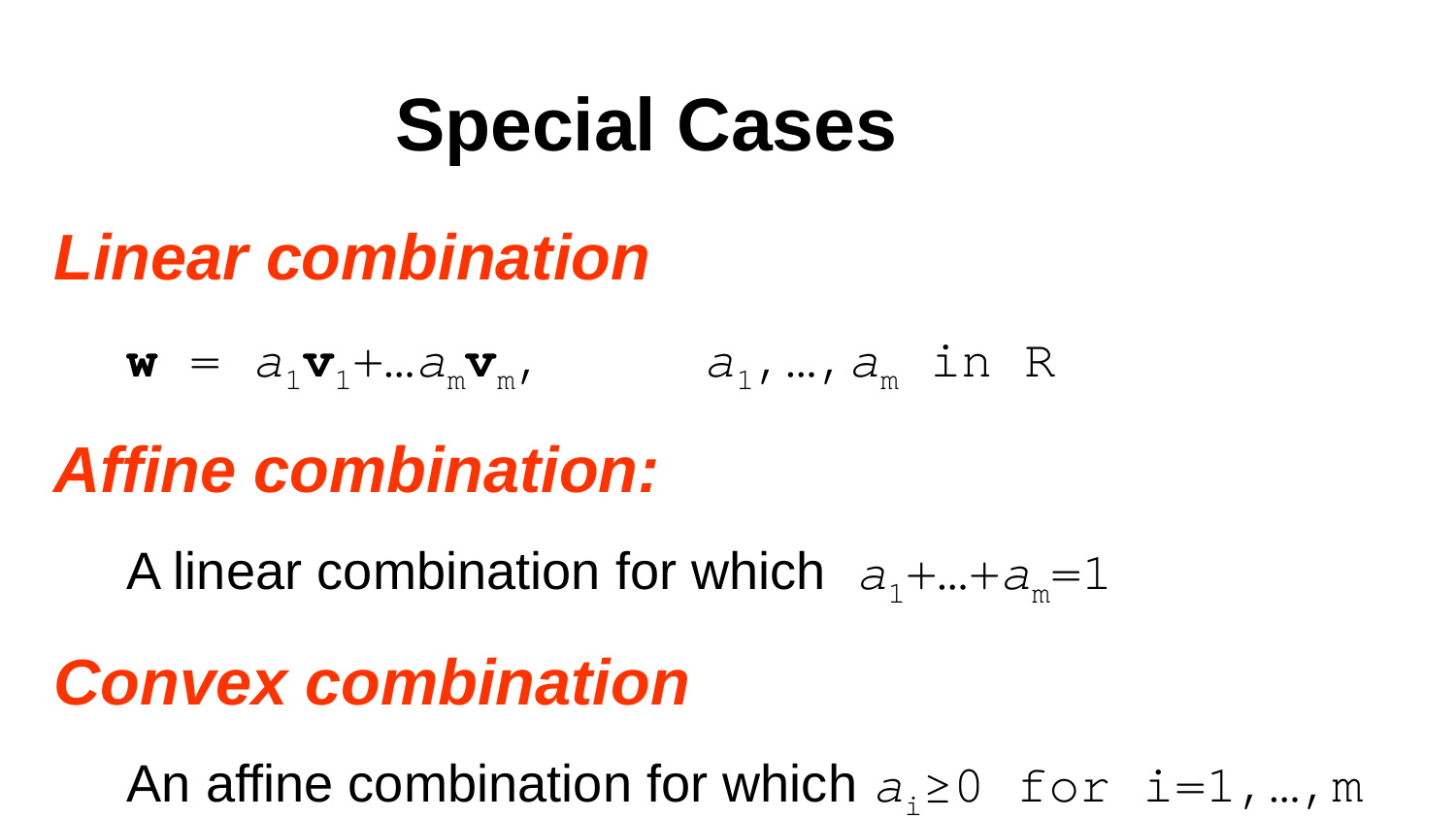

# Special Cases
Linear combination
	w = a1v1+…amvm,     a1,…,am in R
Affine combination:
	A linear combination for which  a1+…+am=1
Convex combination
	An affine combination for which ai≥0 for i=1,…,m